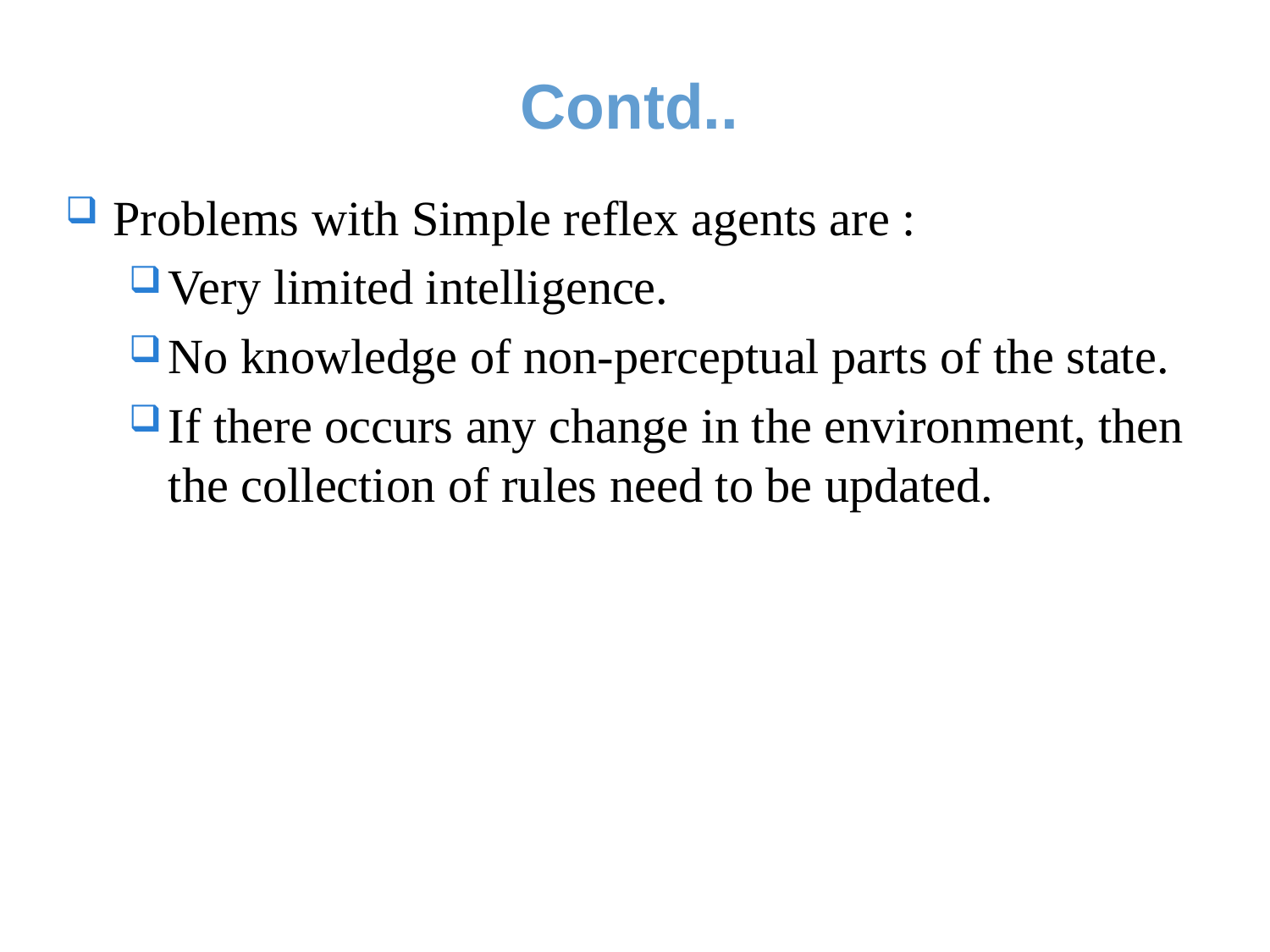

# Contd..
Problems with Simple reflex agents are :
Very limited intelligence.
No knowledge of non-perceptual parts of the state.
If there occurs any change in the environment, then the collection of rules need to be updated.